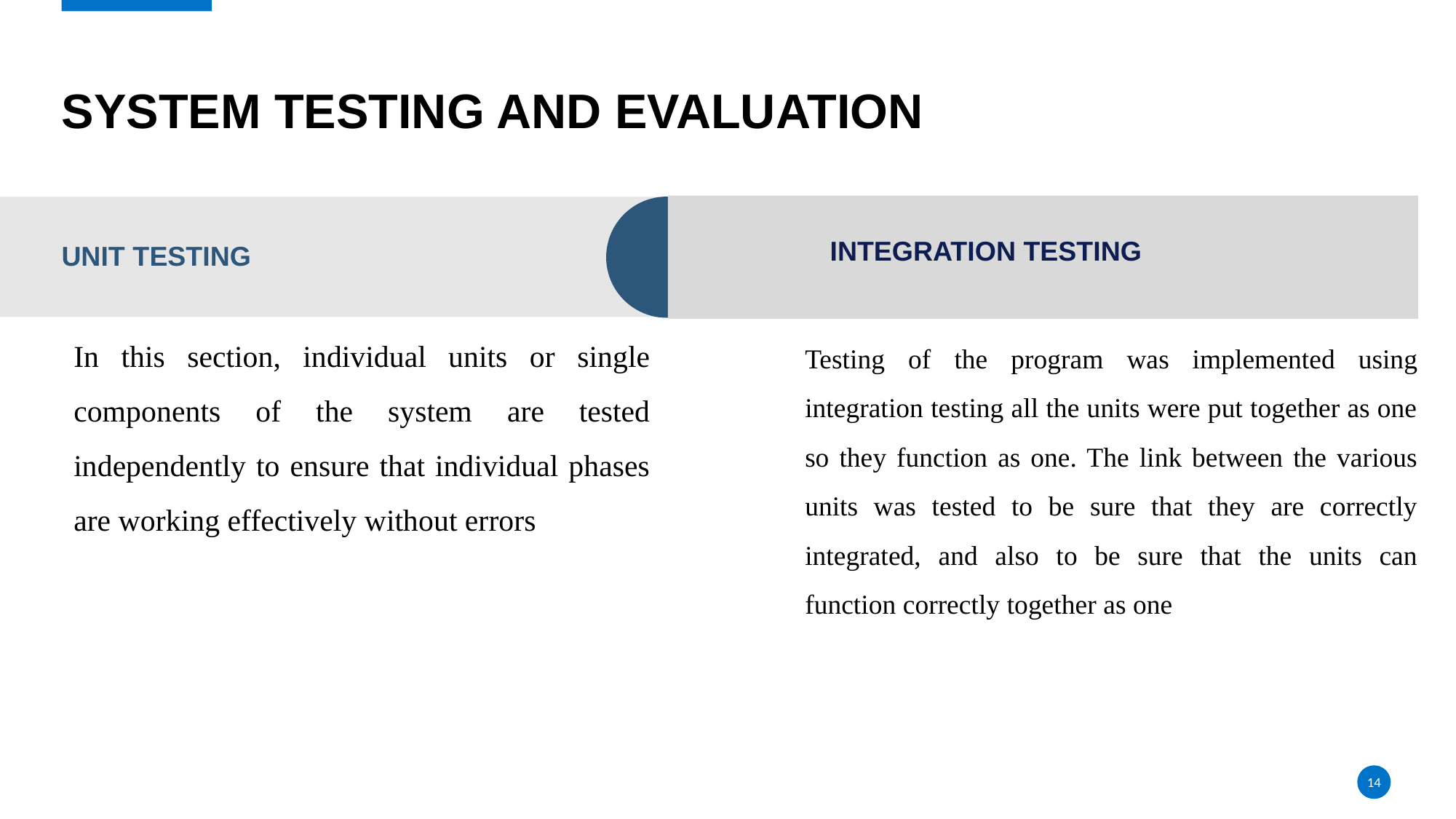

# System Testing and Evaluation

Integration Testing
Unit Testing
In this section, individual units or single components of the system are tested independently to ensure that individual phases are working effectively without errors
Testing of the program was implemented using integration testing all the units were put together as one so they function as one. The link between the various units was tested to be sure that they are correctly integrated, and also to be sure that the units can function correctly together as one

14